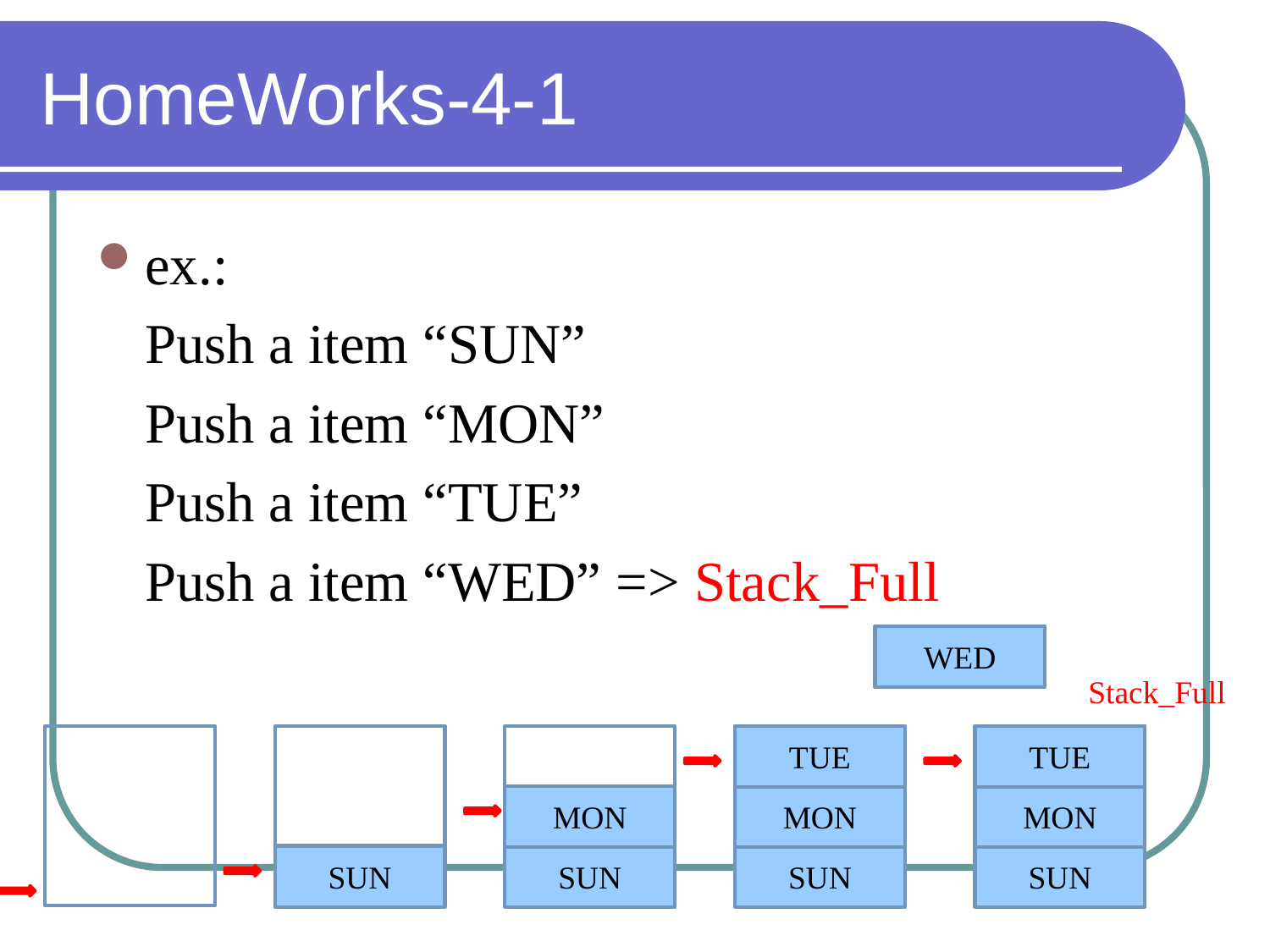

# HomeWorks-4-1
ex.:
	Push a item “SUN”
	Push a item “MON”
	Push a item “TUE”
	Push a item “WED” => Stack_Full

WED
Stack_Full

TUE

TUE

MON
MON
MON

SUN
SUN
SUN
SUN